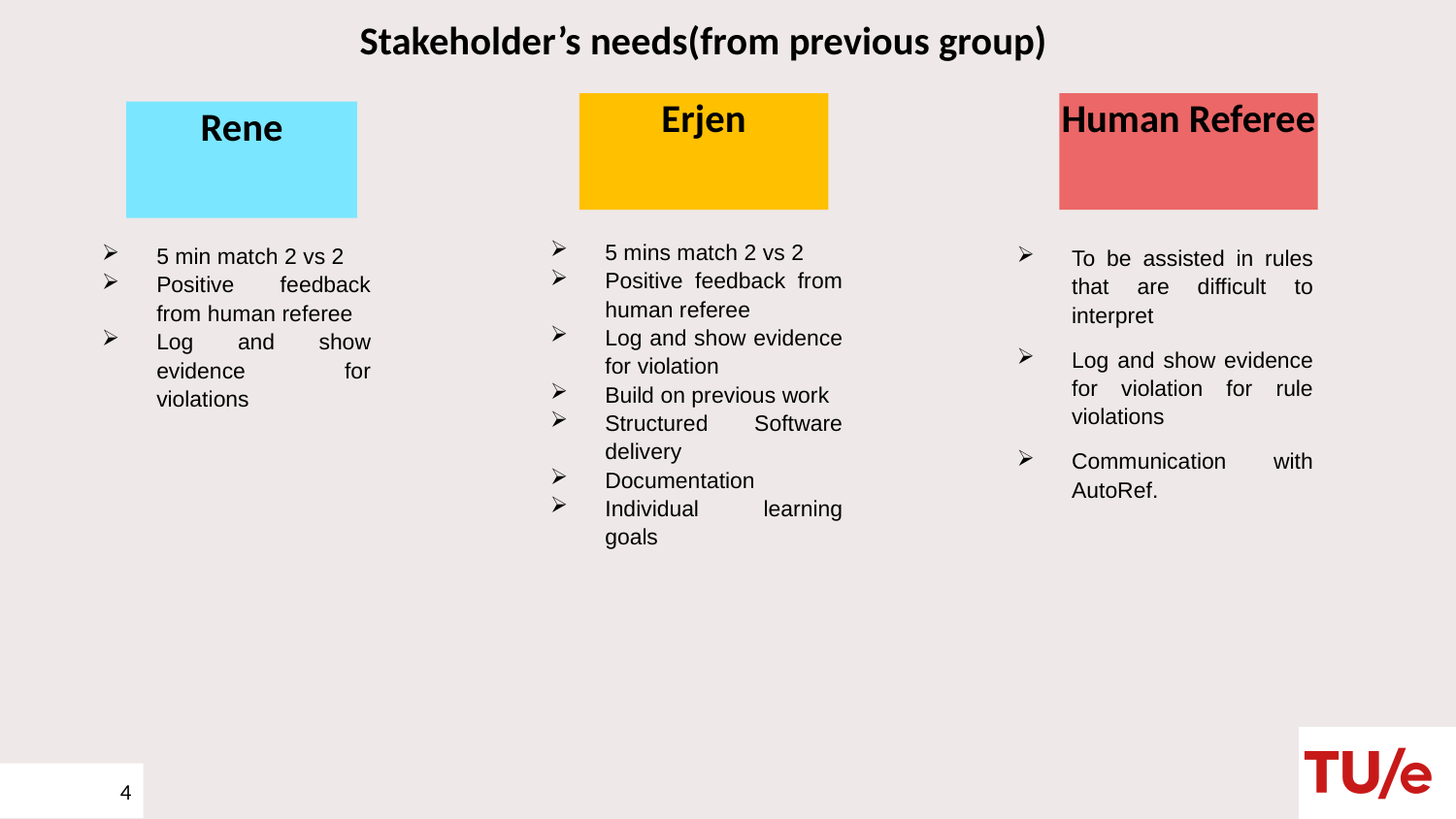

Stakeholder’s needs(from previous group)
Human Referee
# Erjen
Rene
To be assisted in rules that are difficult to interpret
Log and show evidence for violation for rule violations
Communication with AutoRef.

5 mins match 2 vs 2
Positive feedback from human referee
Log and show evidence for violation
Build on previous work
Structured Software delivery
Documentation
Individual learning goals

5 min match 2 vs 2
Positive feedback from human referee
Log and show evidence for violations

4